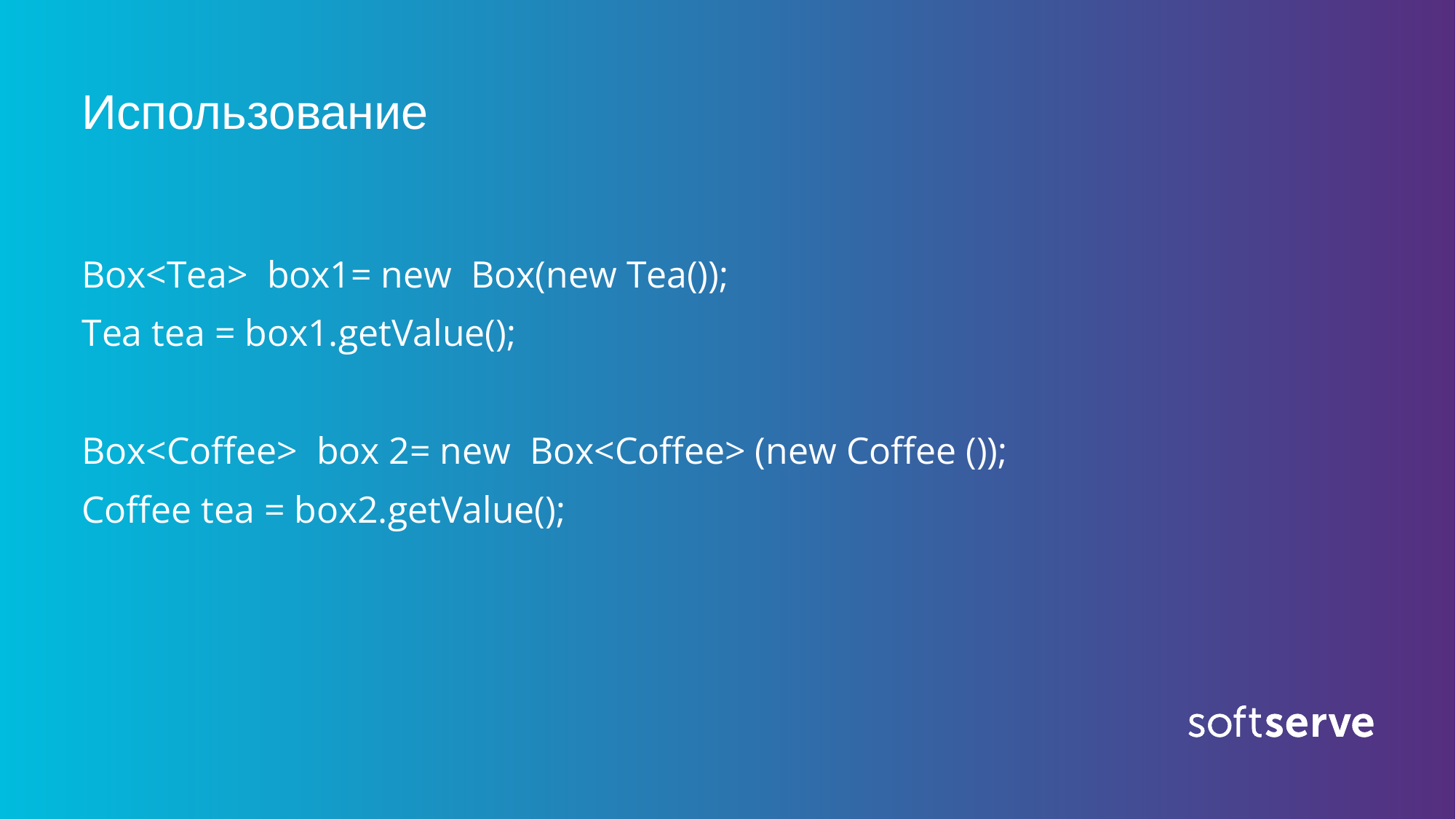

# Использование
Box<Tea>  box1= new  Box(new Tea());
Tea tea = box1.getValue();

Box<Coffee>  box 2= new  Box<Coffee> (new Coffee ());
Coffee tea = box2.getValue();